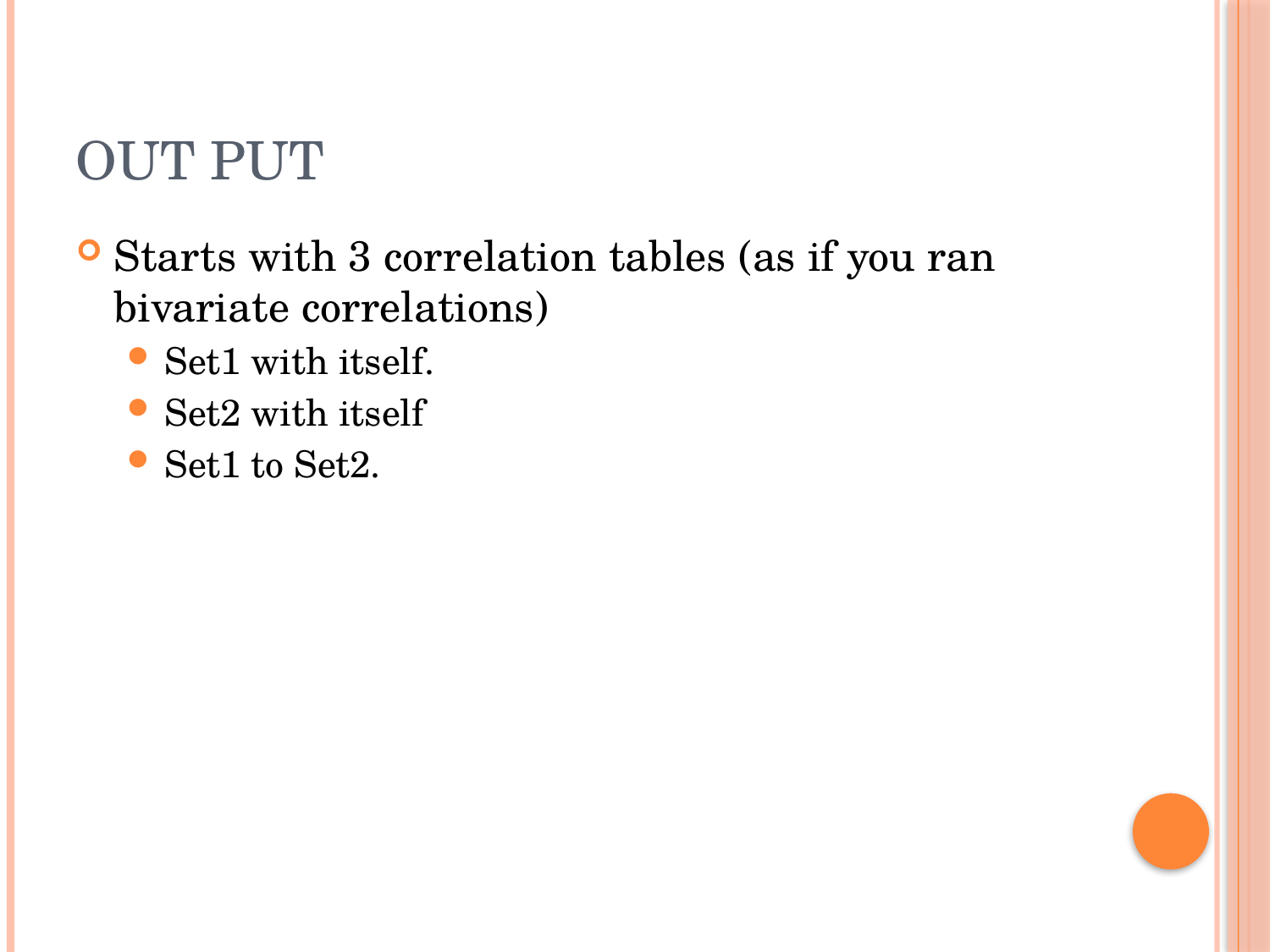

# Out put
Starts with 3 correlation tables (as if you ran bivariate correlations)
Set1 with itself.
Set2 with itself
Set1 to Set2.